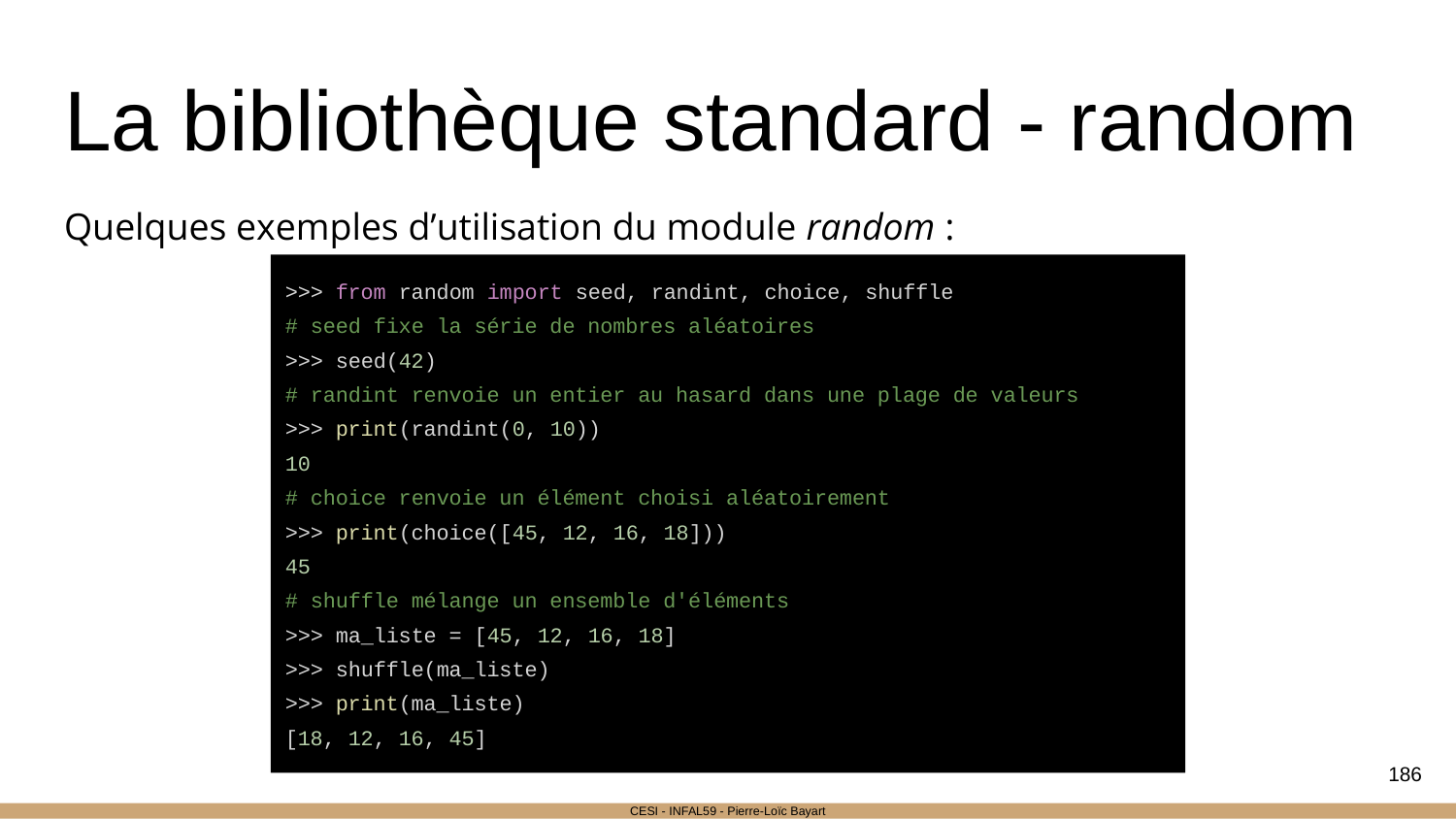

# La bibliothèque standard - random
Quelques exemples d’utilisation du module random :
>>> from random import seed, randint, choice, shuffle
# seed fixe la série de nombres aléatoires
>>> seed(42)
# randint renvoie un entier au hasard dans une plage de valeurs
>>> print(randint(0, 10))
10
# choice renvoie un élément choisi aléatoirement
>>> print(choice([45, 12, 16, 18]))
45
# shuffle mélange un ensemble d'éléments
>>> ma_liste = [45, 12, 16, 18]
>>> shuffle(ma_liste)
>>> print(ma_liste)
[18, 12, 16, 45]
186